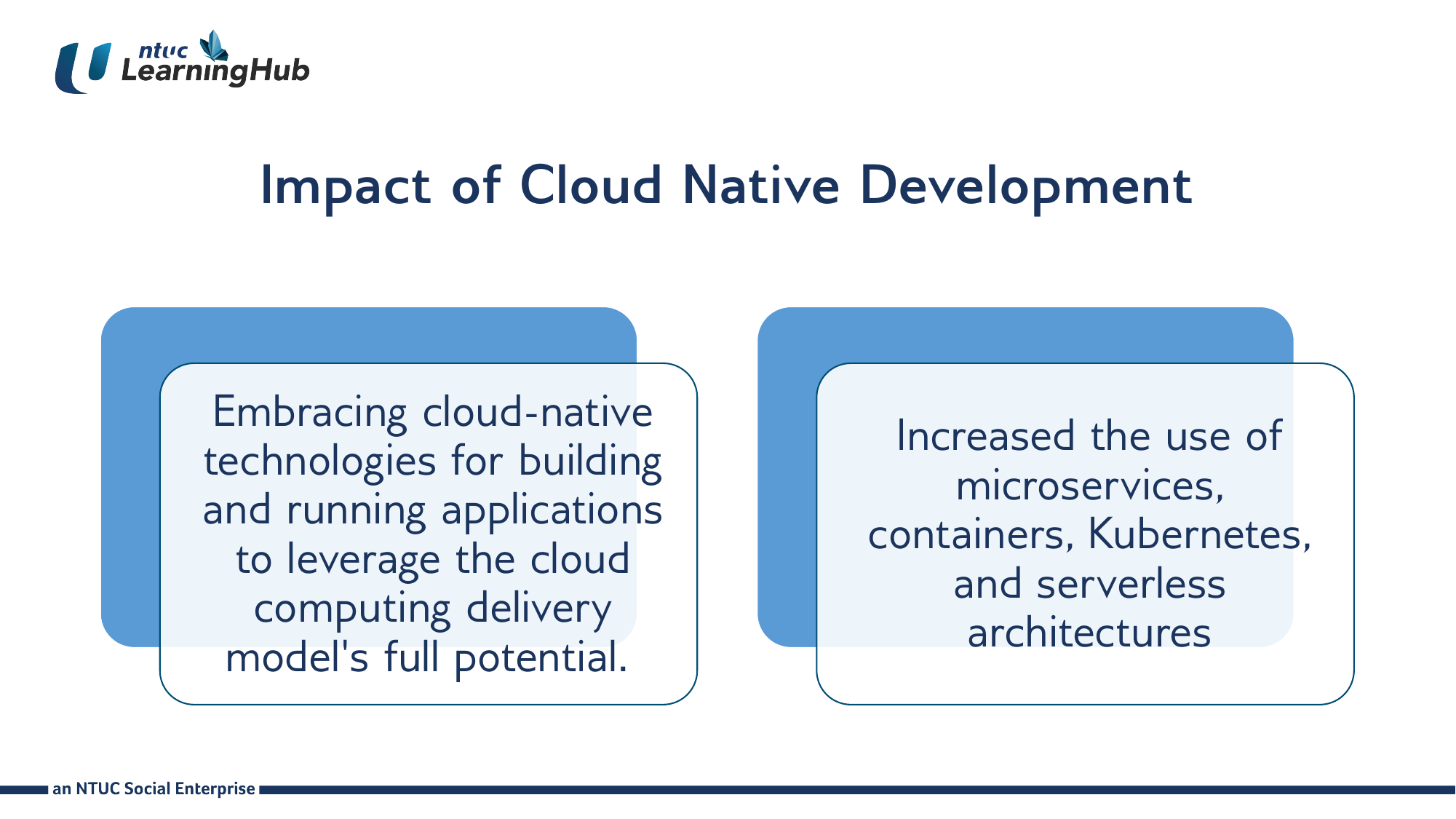

# Impact of Cloud Native Development
Embracing cloud-native technologies for building and running applications to leverage the cloud computing delivery model's full potential.
Increased the use of microservices, containers, Kubernetes, and serverless architectures